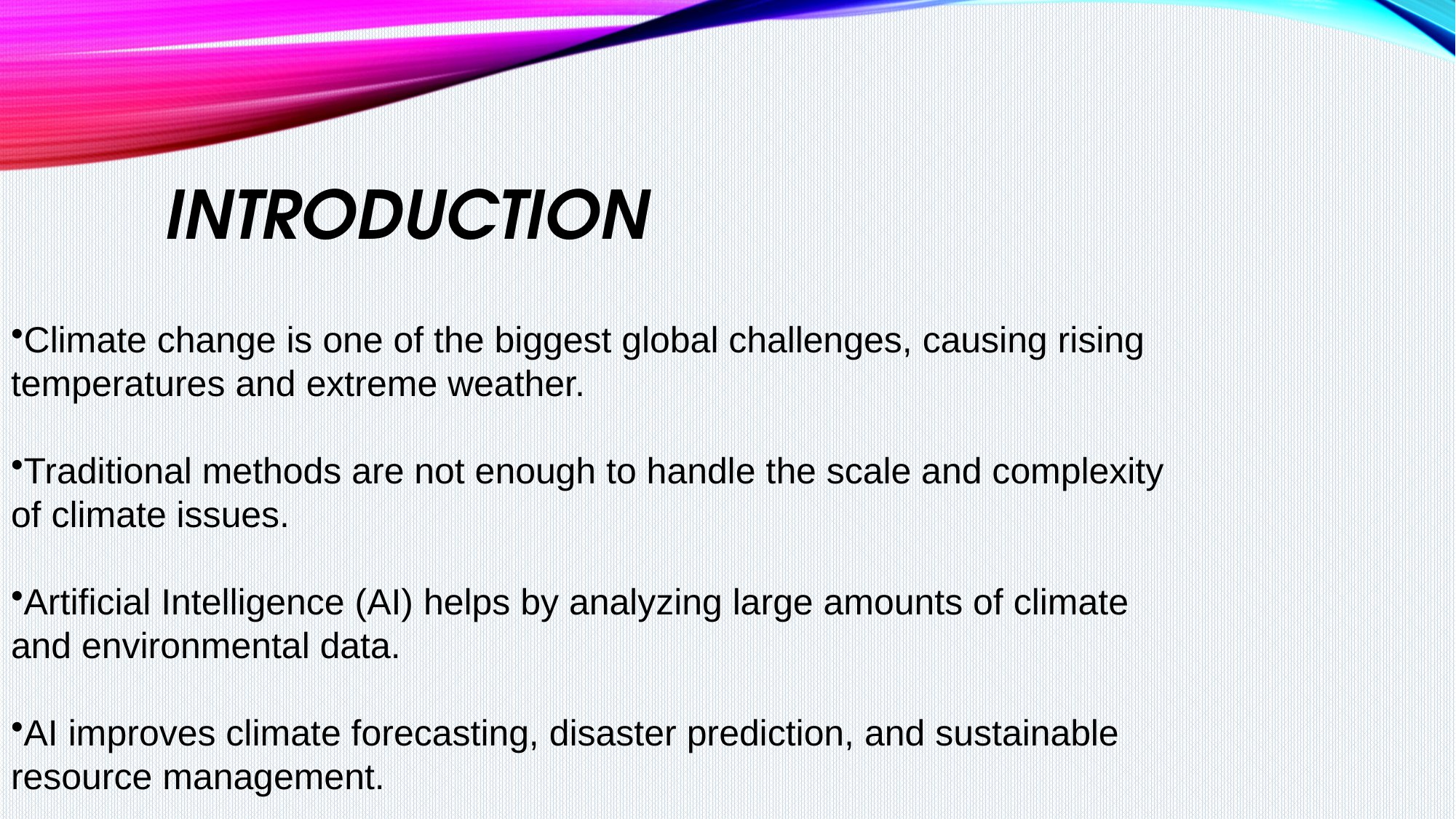

Introduction
Climate change is one of the biggest global challenges, causing rising temperatures and extreme weather.

Traditional methods are not enough to handle the scale and complexity of climate issues.

Artificial Intelligence (AI) helps by analyzing large amounts of climate and environmental data.

AI improves climate forecasting, disaster prediction, and sustainable resource management.